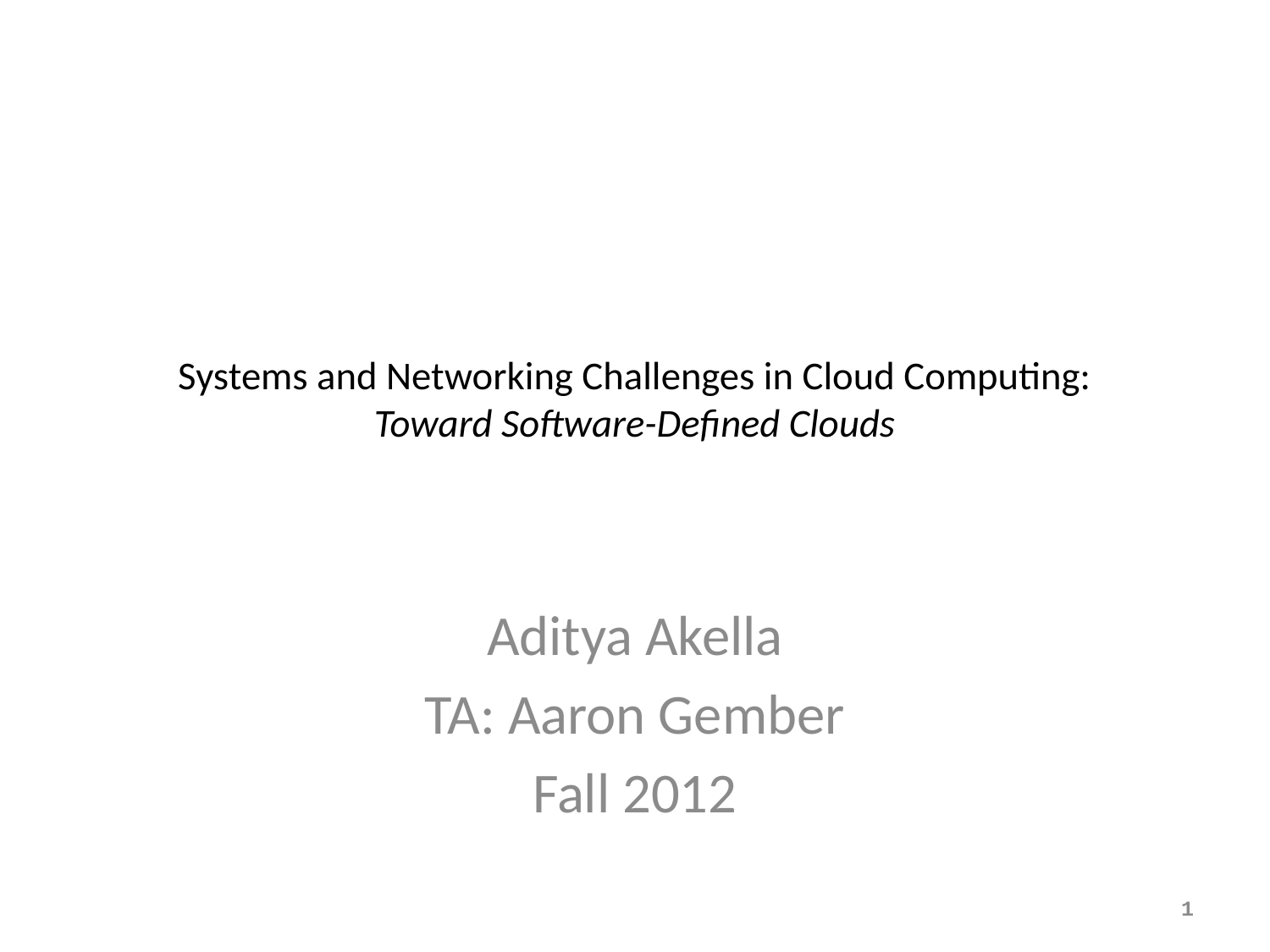

# Systems and Networking Challenges in Cloud Computing: Toward Software-Defined Clouds
Aditya Akella
TA: Aaron Gember
Fall 2012
1